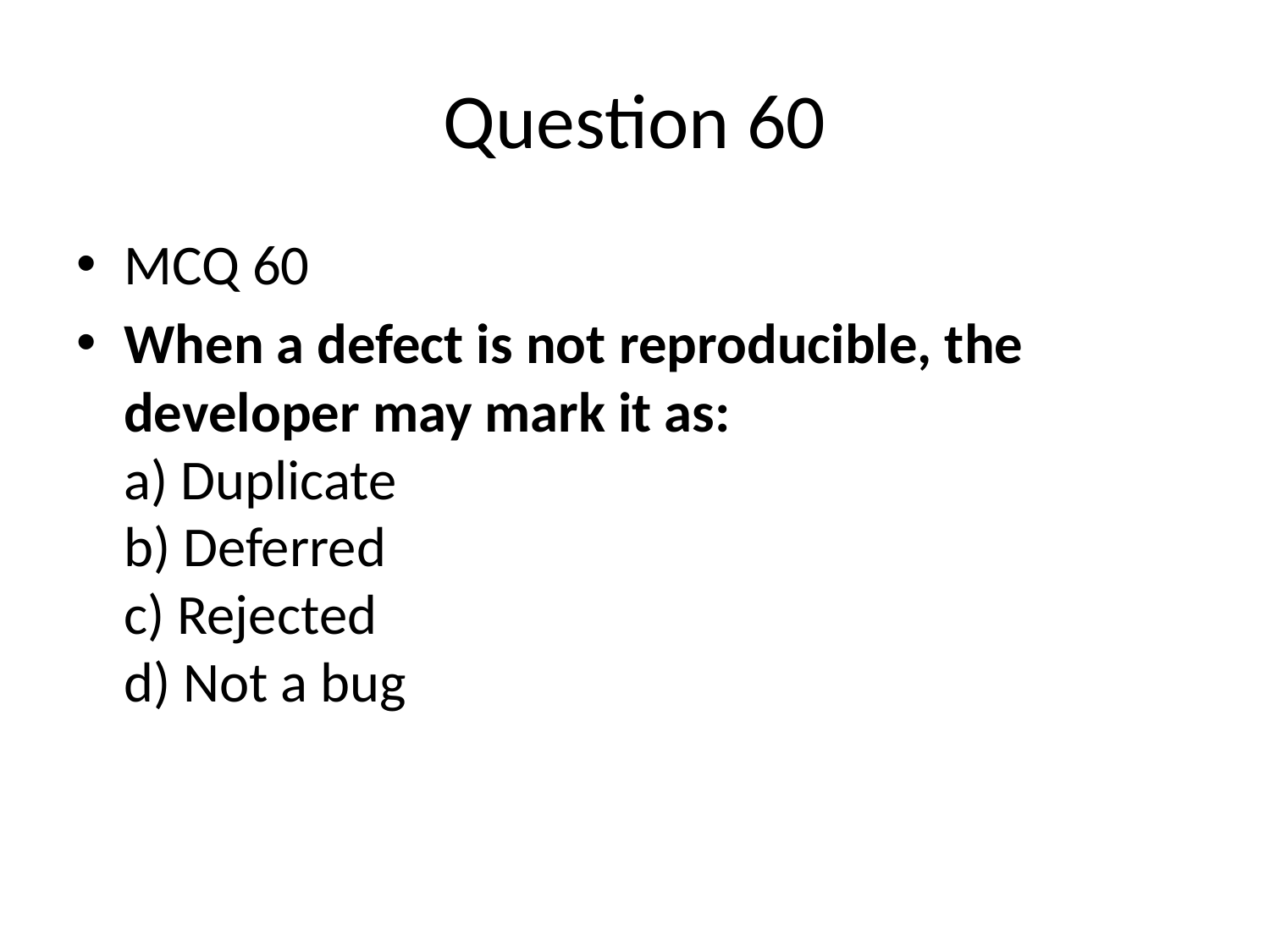

# Question 60
MCQ 60
When a defect is not reproducible, the developer may mark it as:
a) Duplicate
b) Deferred
c) Rejected
d) Not a bug